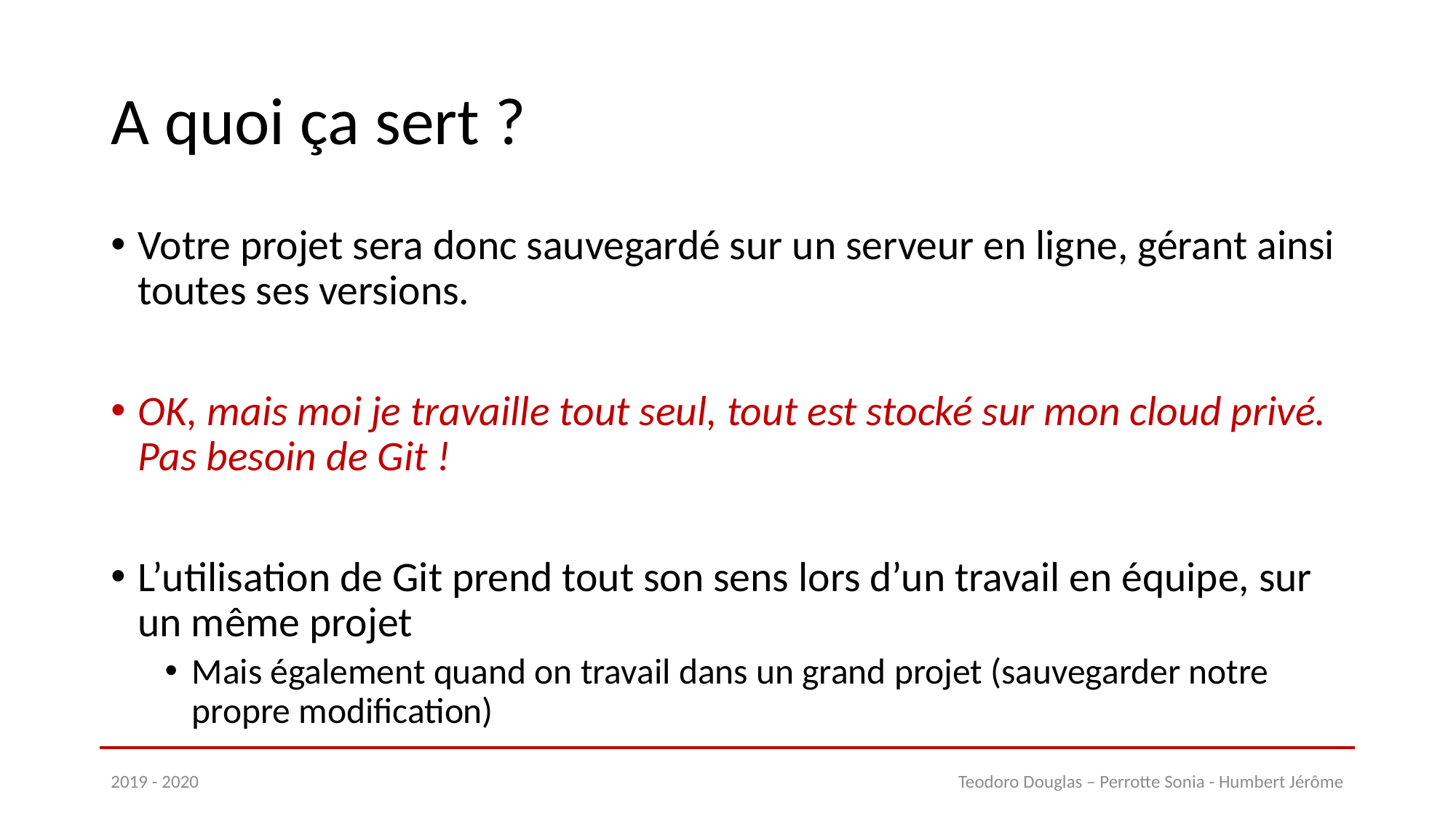

# A quoi ça sert ?
Votre projet sera donc sauvegardé sur un serveur en ligne, gérant ainsi toutes ses versions.

OK, mais moi je travaille tout seul, tout est stocké sur mon cloud privé. Pas besoin de Git !

L’utilisation de Git prend tout son sens lors d’un travail en équipe, sur un même projet
Mais également quand on travail dans un grand projet (sauvegarder notre propre modification)
2019 - 2020
Teodoro Douglas – Perrotte Sonia - Humbert Jérôme